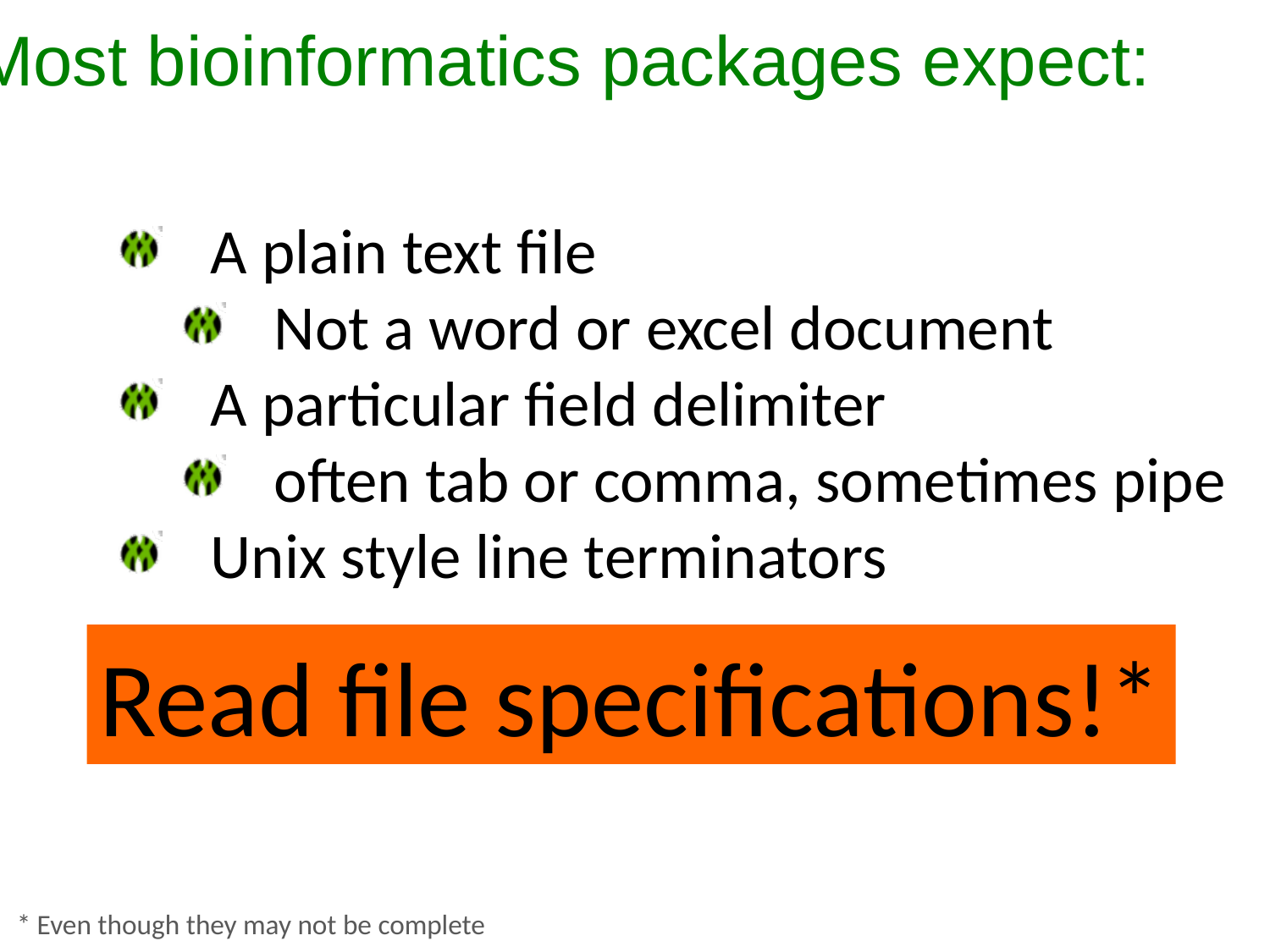

Most bioinformatics packages expect:
 A plain text file
 Not a word or excel document
 A particular field delimiter
 often tab or comma, sometimes pipe
 Unix style line terminators
Read file specifications!*
* Even though they may not be complete